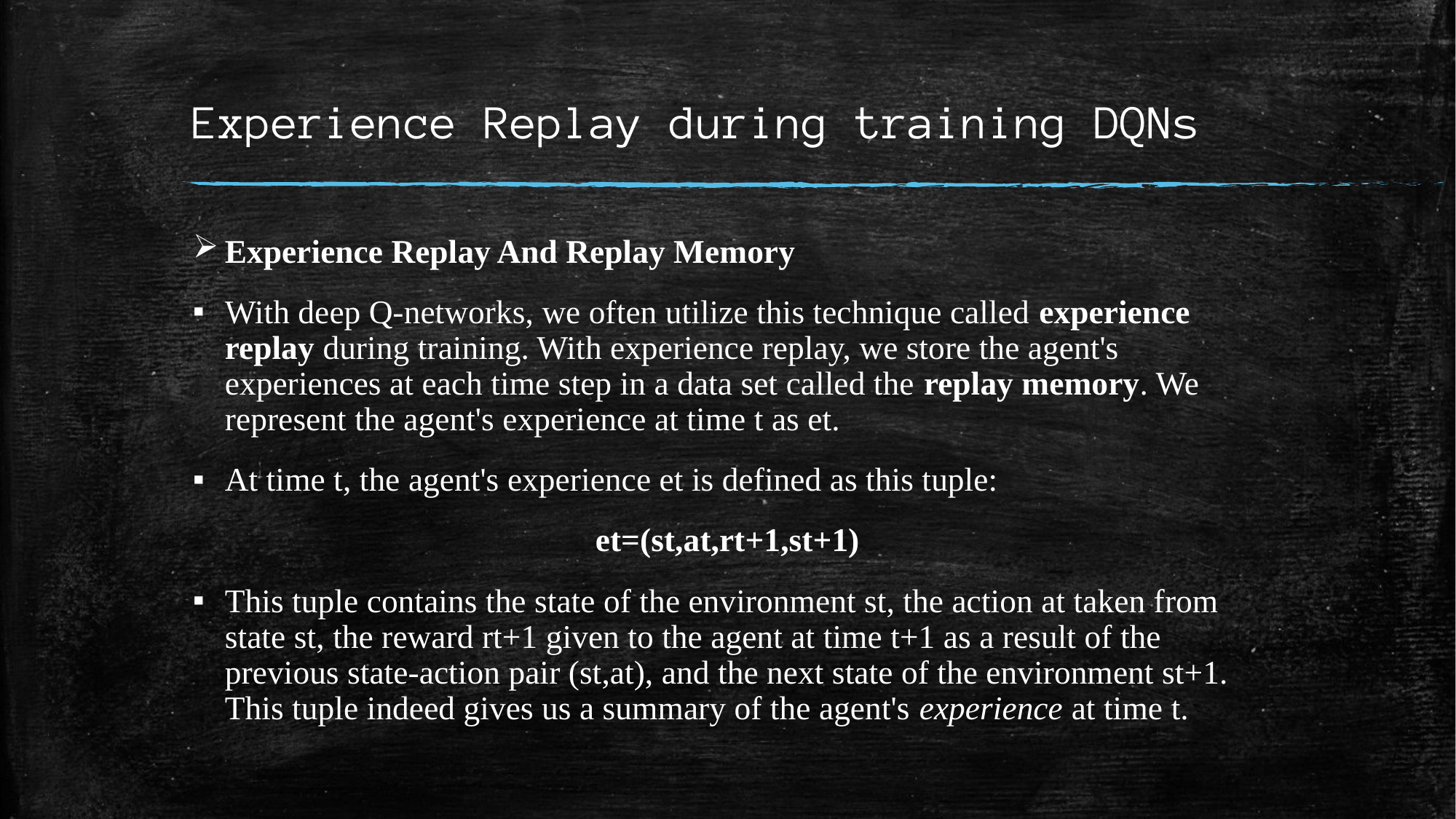

# Experience Replay during training DQNs
Experience Replay And Replay Memory
With deep Q-networks, we often utilize this technique called experience replay during training. With experience replay, we store the agent's experiences at each time step in a data set called the replay memory. We represent the agent's experience at time t as et.
At time t, the agent's experience et is defined as this tuple:
et=(st,at,rt+1,st+1)
This tuple contains the state of the environment st, the action at taken from state st, the reward rt+1 given to the agent at time t+1 as a result of the previous state-action pair (st,at), and the next state of the environment st+1. This tuple indeed gives us a summary of the agent's experience at time t.